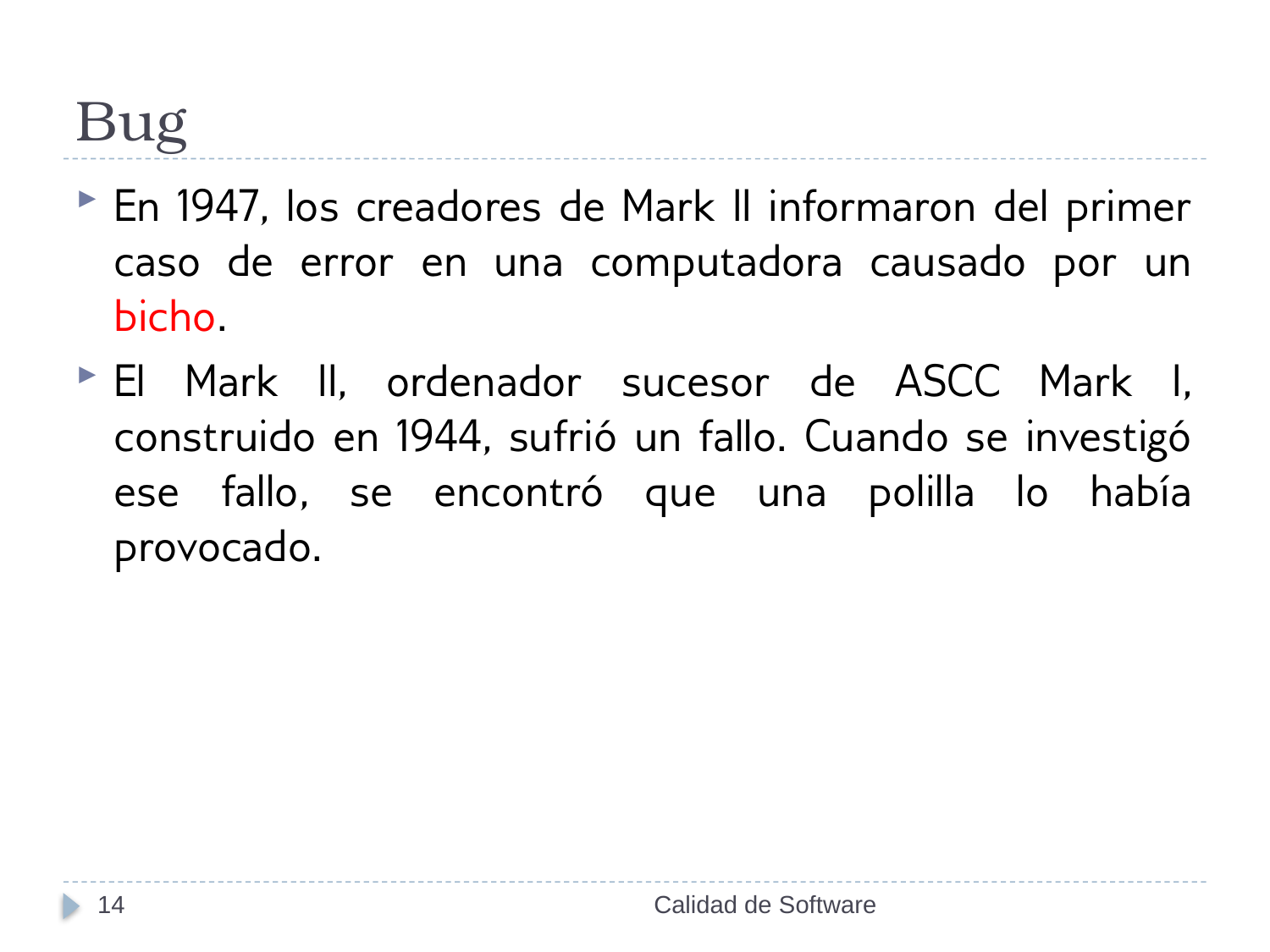

# Bug
En 1947, los creadores de Mark II informaron del primer caso de error en una computadora causado por un bicho.
El Mark II, ordenador sucesor de ASCC Mark I, construido en 1944, sufrió un fallo. Cuando se investigó ese fallo, se encontró que una polilla lo había provocado.

14
Calidad de Software